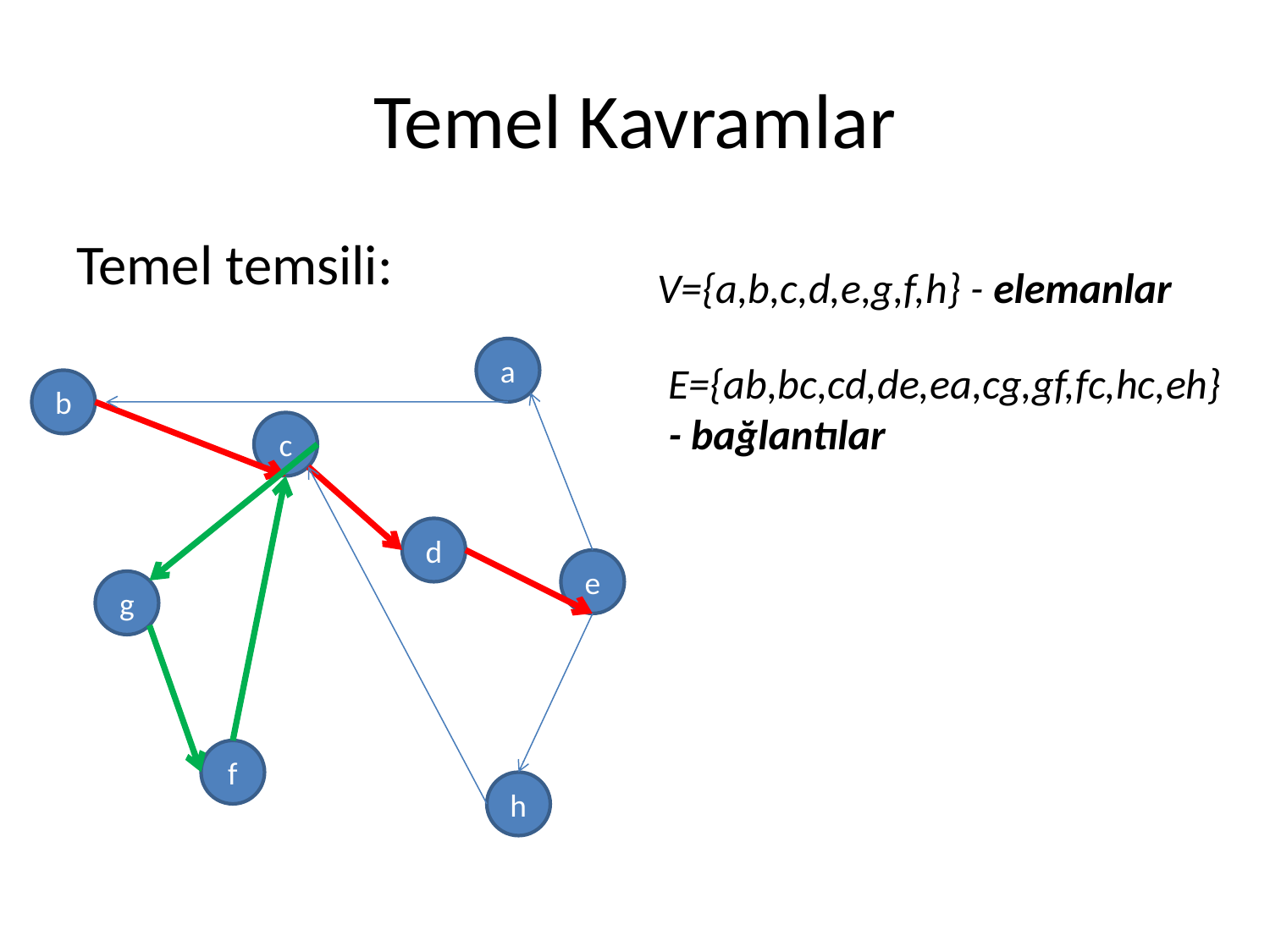

# Temel Kavramlar
Temel temsili:
V={a,b,c,d,e,g,f,h} - elemanlar
a
b
c
d
e
g
f
h
E={ab,bc,cd,de,ea,cg,gf,fc,hc,eh} - bağlantılar